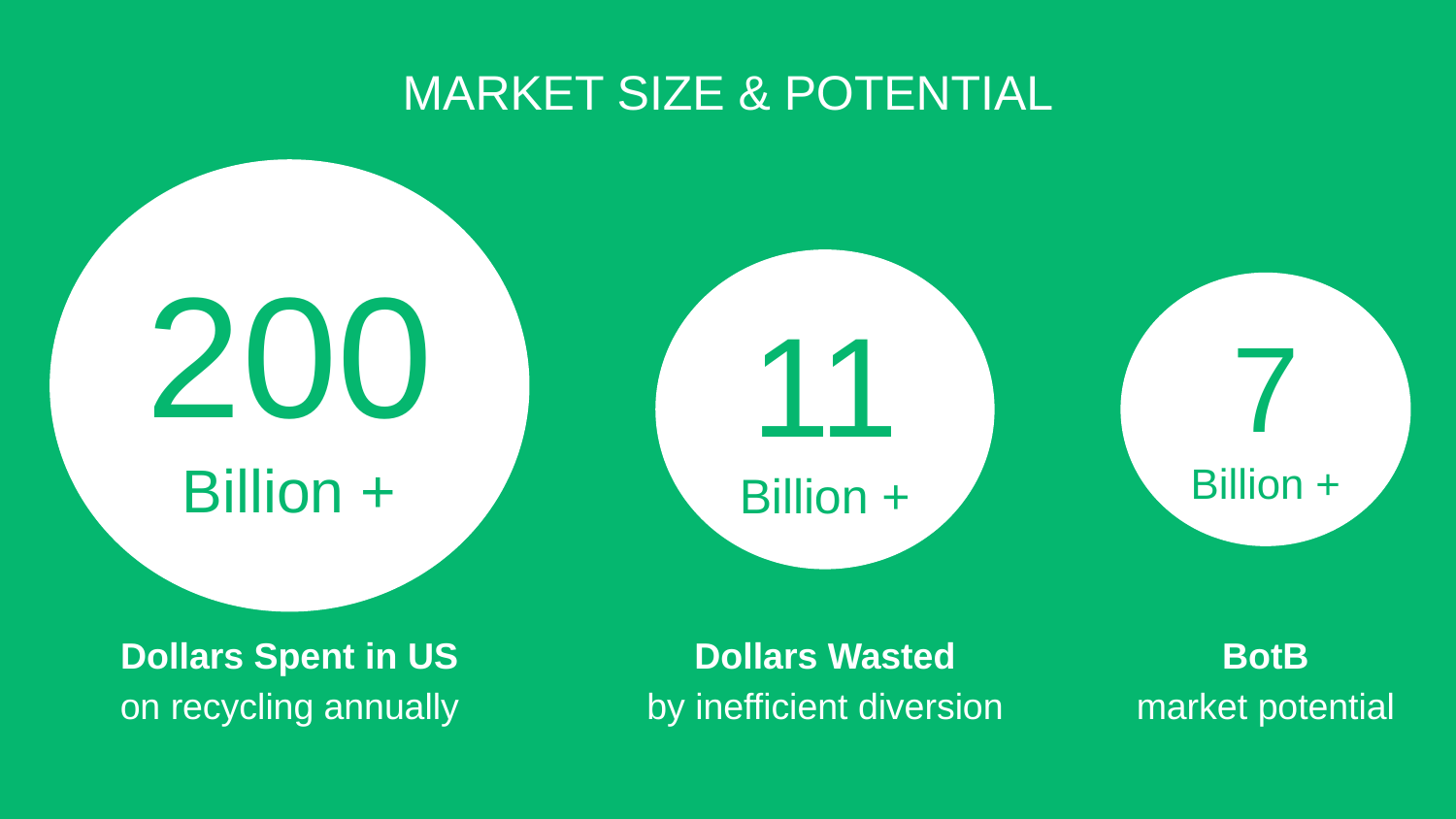

# MARKET SIZE & POTENTIAL
200
Billion +
11
Billion +
7
Billion +
Dollars Spent in US
on recycling annually

Dollars Wasted
by inefficient diversion

BotB
market potential